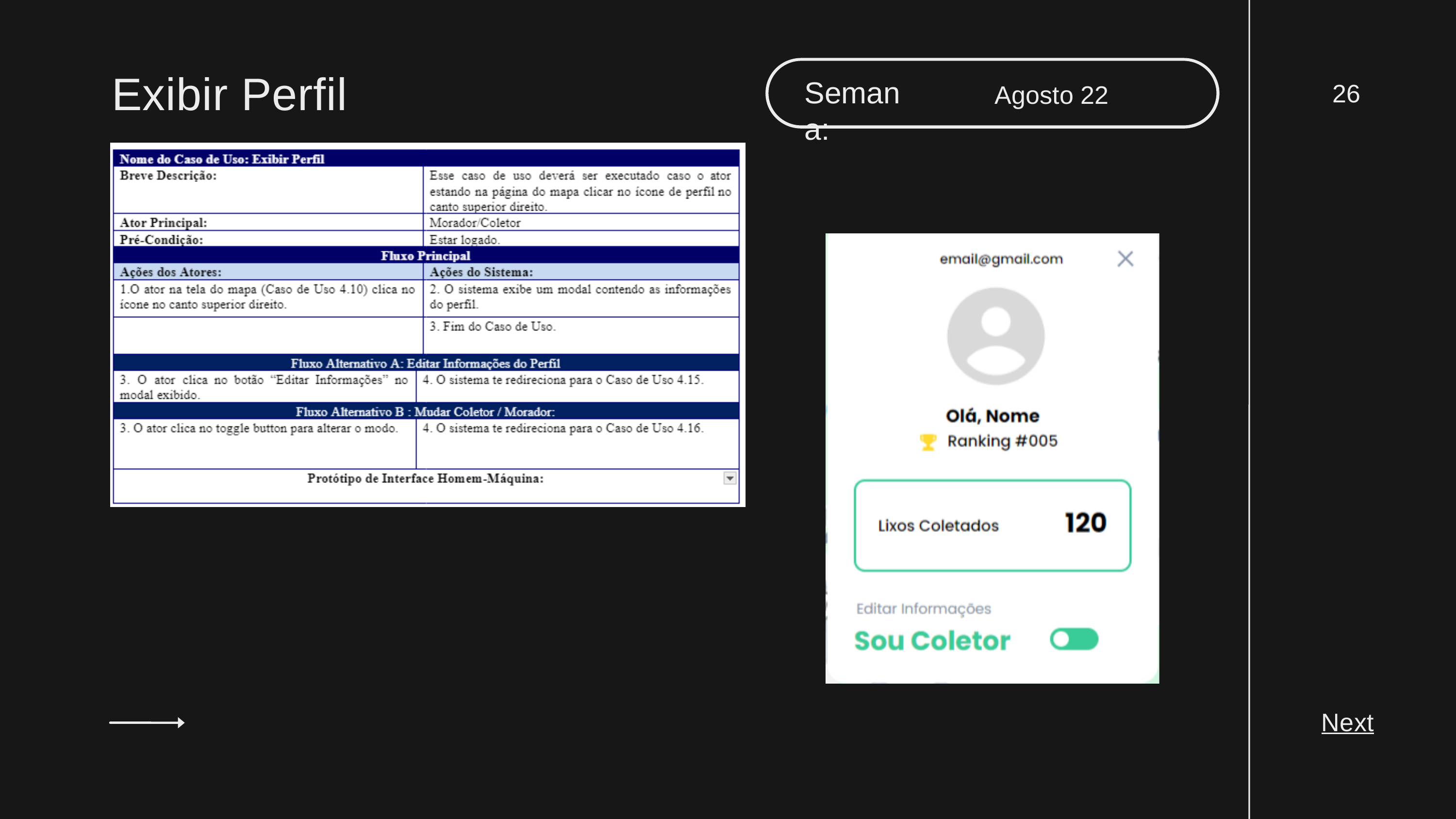

Exibir Perfil
Semana:
Agosto 22
26

Next